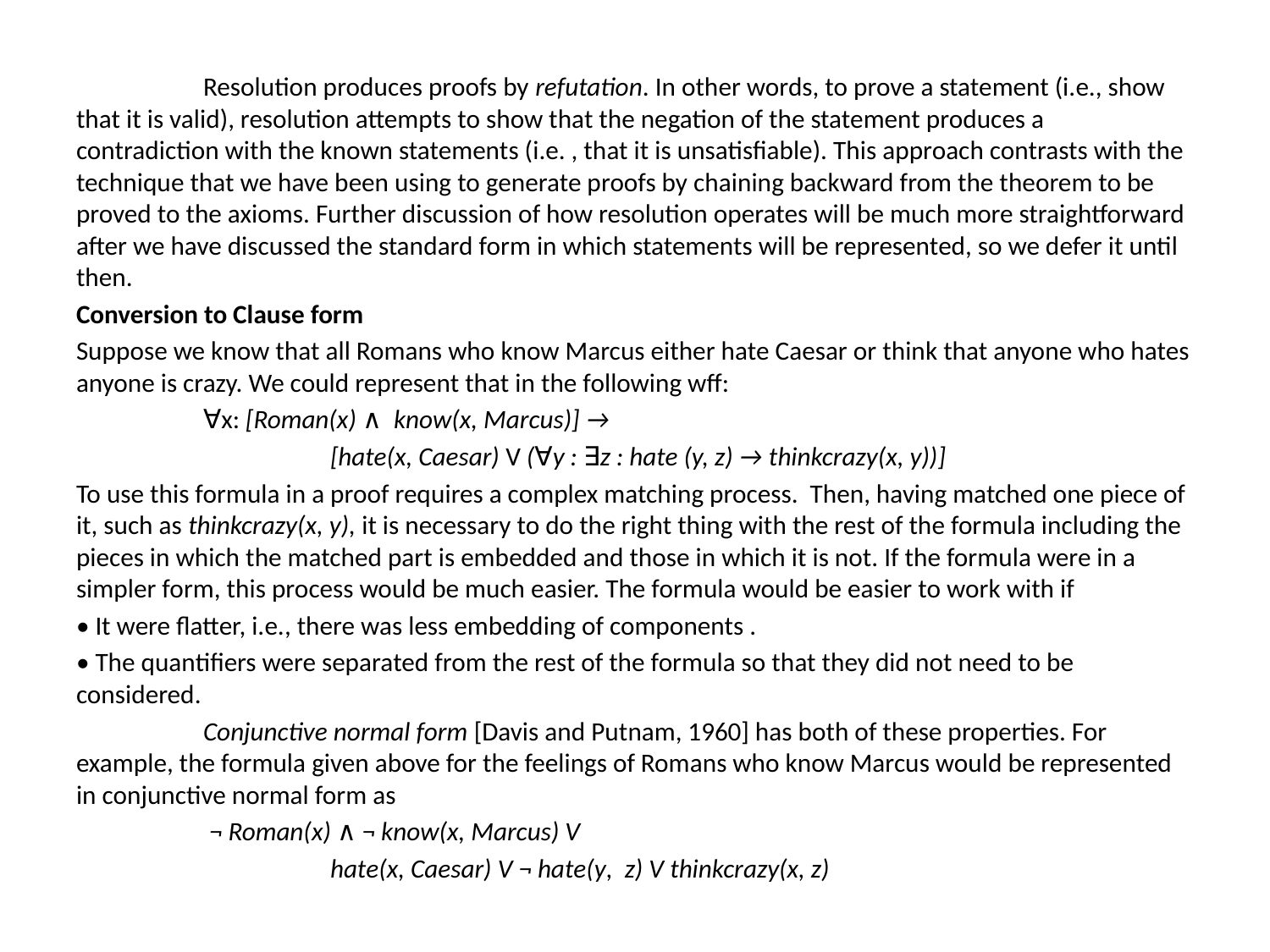

Resolution produces proofs by refutation. In other words, to prove a statement (i.e., show that it is valid), resolution attempts to show that the negation of the statement produces a contradiction with the known statements (i.e. , that it is unsatisfiable). This approach contrasts with the technique that we have been using to generate proofs by chaining backward from the theorem to be proved to the axioms. Further discussion of how resolution operates will be much more straightforward after we have discussed the standard form in which statements will be represented, so we defer it until then.
Conversion to Clause form
Suppose we know that all Romans who know Marcus either hate Caesar or think that anyone who hates anyone is crazy. We could represent that in the following wff:
	∀x: [Roman(x) ∧  know(x, Marcus)] →
		[hate(x, Caesar) V (∀y : ∃z : hate (y, z) → thinkcrazy(x, y))]
To use this formula in a proof requires a complex matching process.  Then, having matched one piece of it, such as thinkcrazy(x, y), it is necessary to do the right thing with the rest of the formula including the pieces in which the matched part is embedded and those in which it is not. If the formula were in a simpler form, this process would be much easier. The formula would be easier to work with if
• It were flatter, i.e., there was less embedding of components .
• The quantifiers were separated from the rest of the formula so that they did not need to be considered.
	Conjunctive normal form [Davis and Putnam, 1960] has both of these properties. For example, the formula given above for the feelings of Romans who know Marcus would be represented in conjunctive normal form as
	 ¬ Roman(x) ∧ ¬ know(x, Marcus) V
		hate(x, Caesar) V ¬ hate(y,  z) V thinkcrazy(x, z)